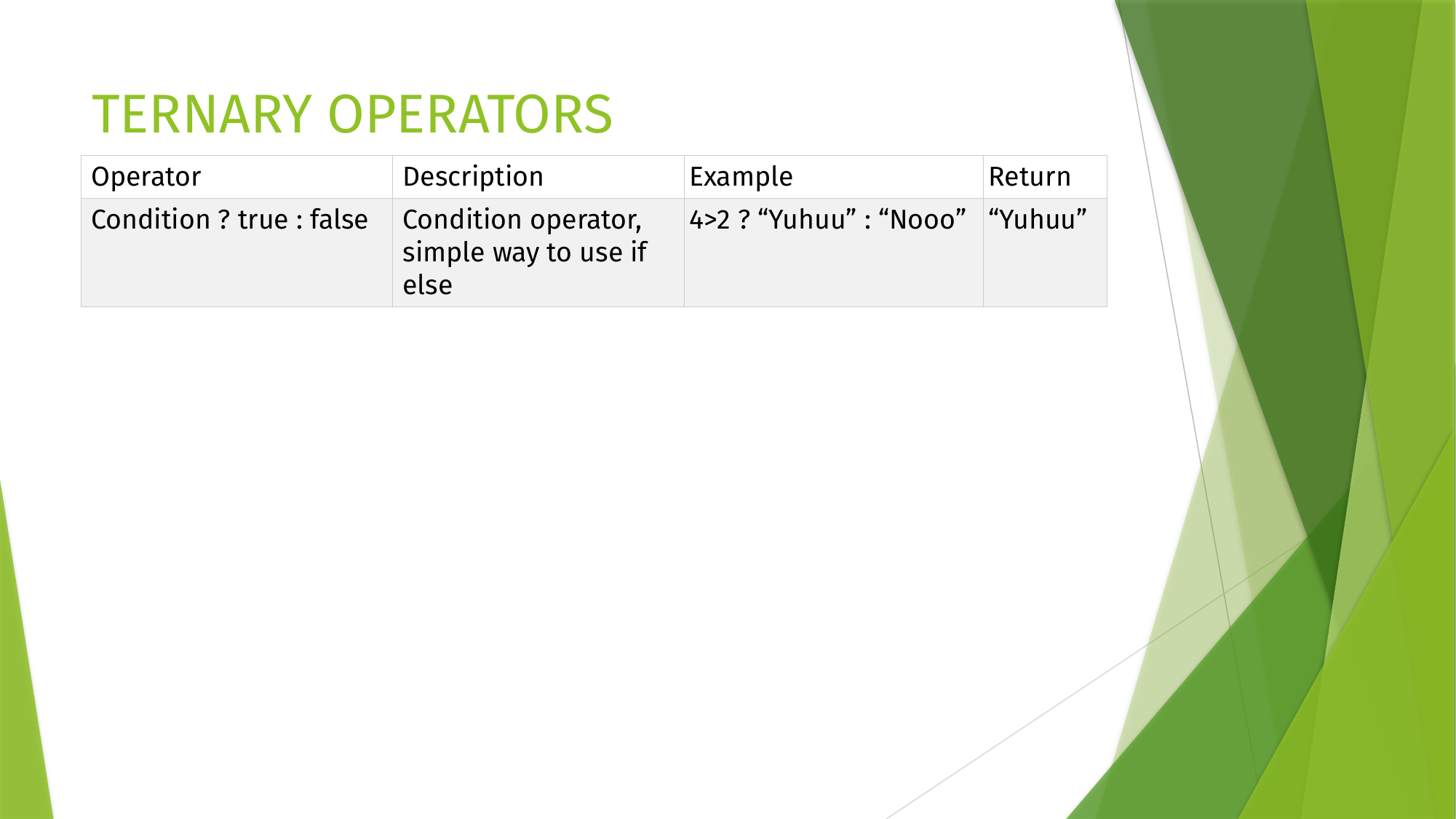

# TERNARY OPERATORS
| Operator | Description | Example | Return |
| --- | --- | --- | --- |
| Condition ? true : false | Condition operator, simple way to use if else | 4>2 ? “Yuhuu” : “Nooo” | “Yuhuu” |